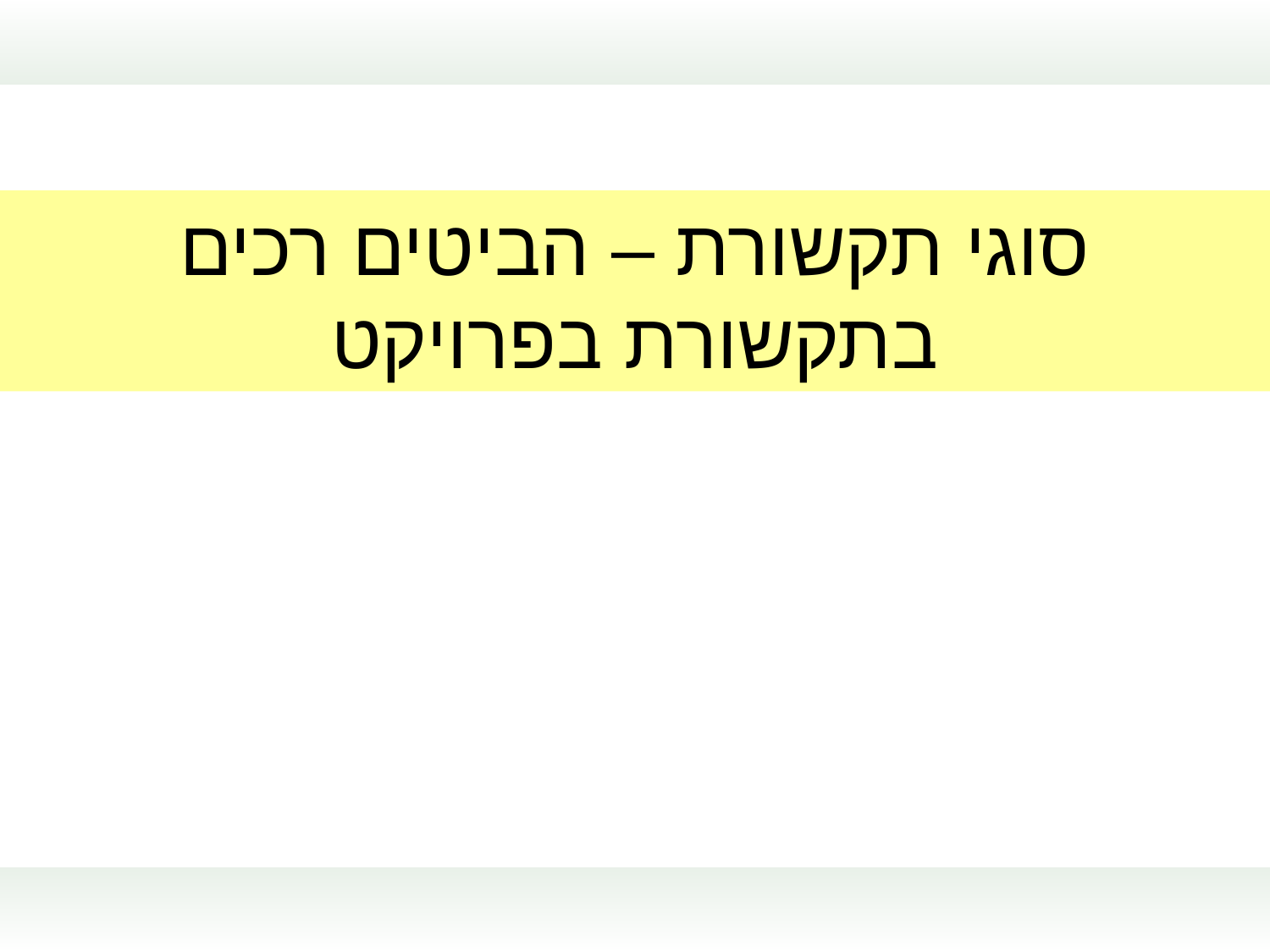

סוגי תקשורת – הביטים רכים
בתקשורת בפרויקט